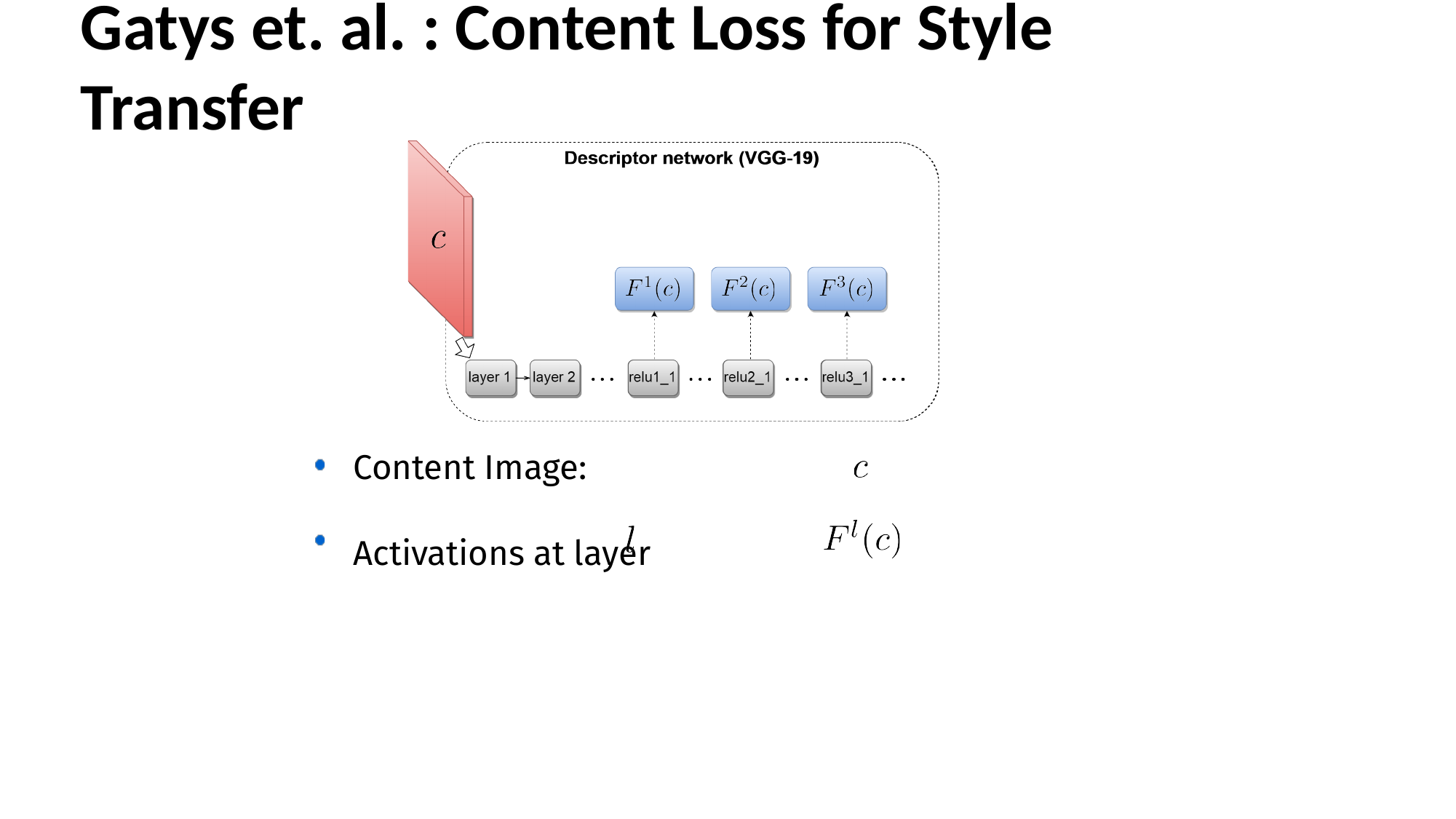

# Gatys et. al. : Content Loss for Style Transfer

Content Image:
Activations at layer

Dmitry Ulyanov